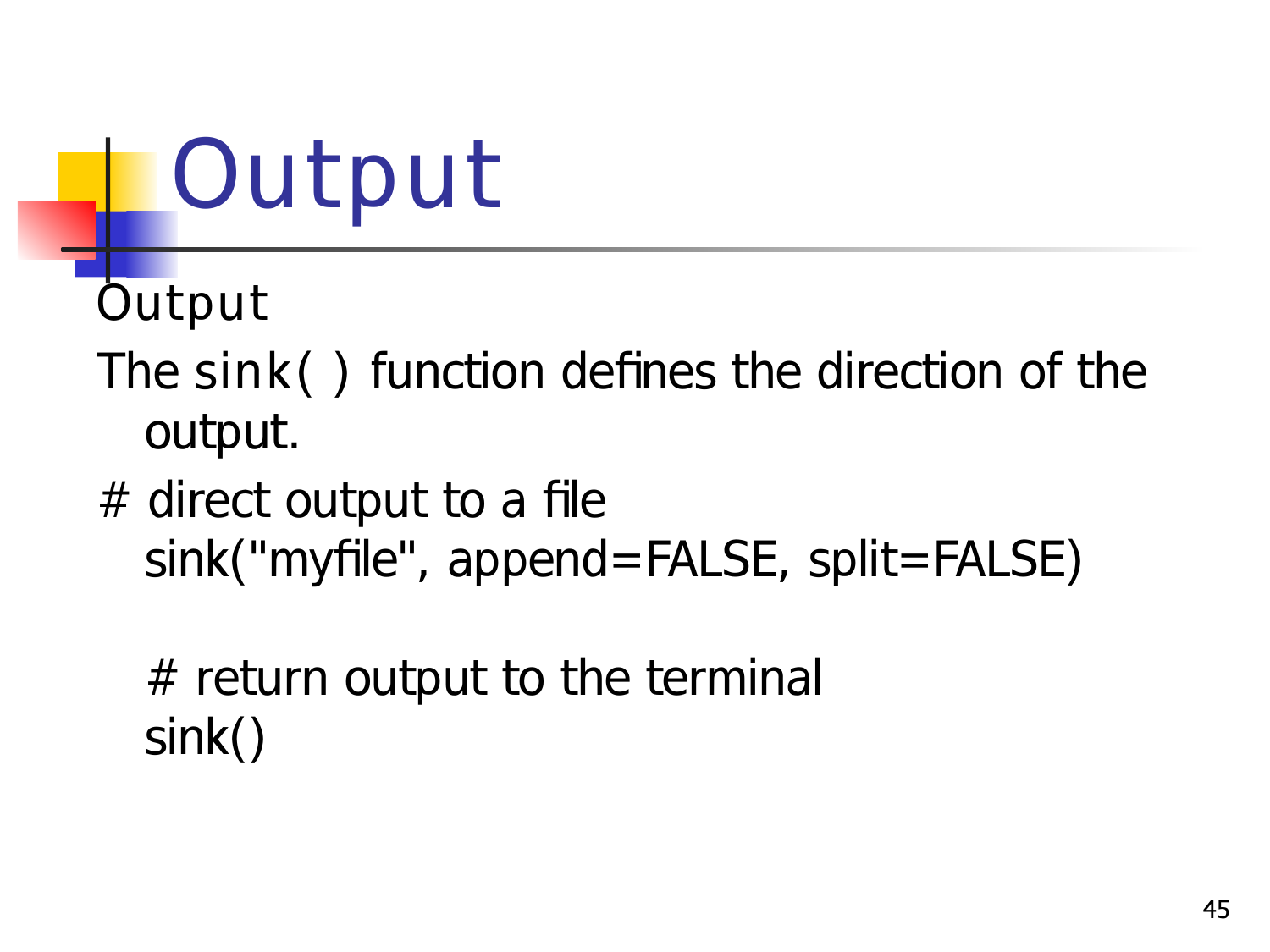

# Output
Output
The sink( ) function defines the direction of the output.
# direct output to a file sink("myfile", append=FALSE, split=FALSE) # return output to the terminal sink()
45